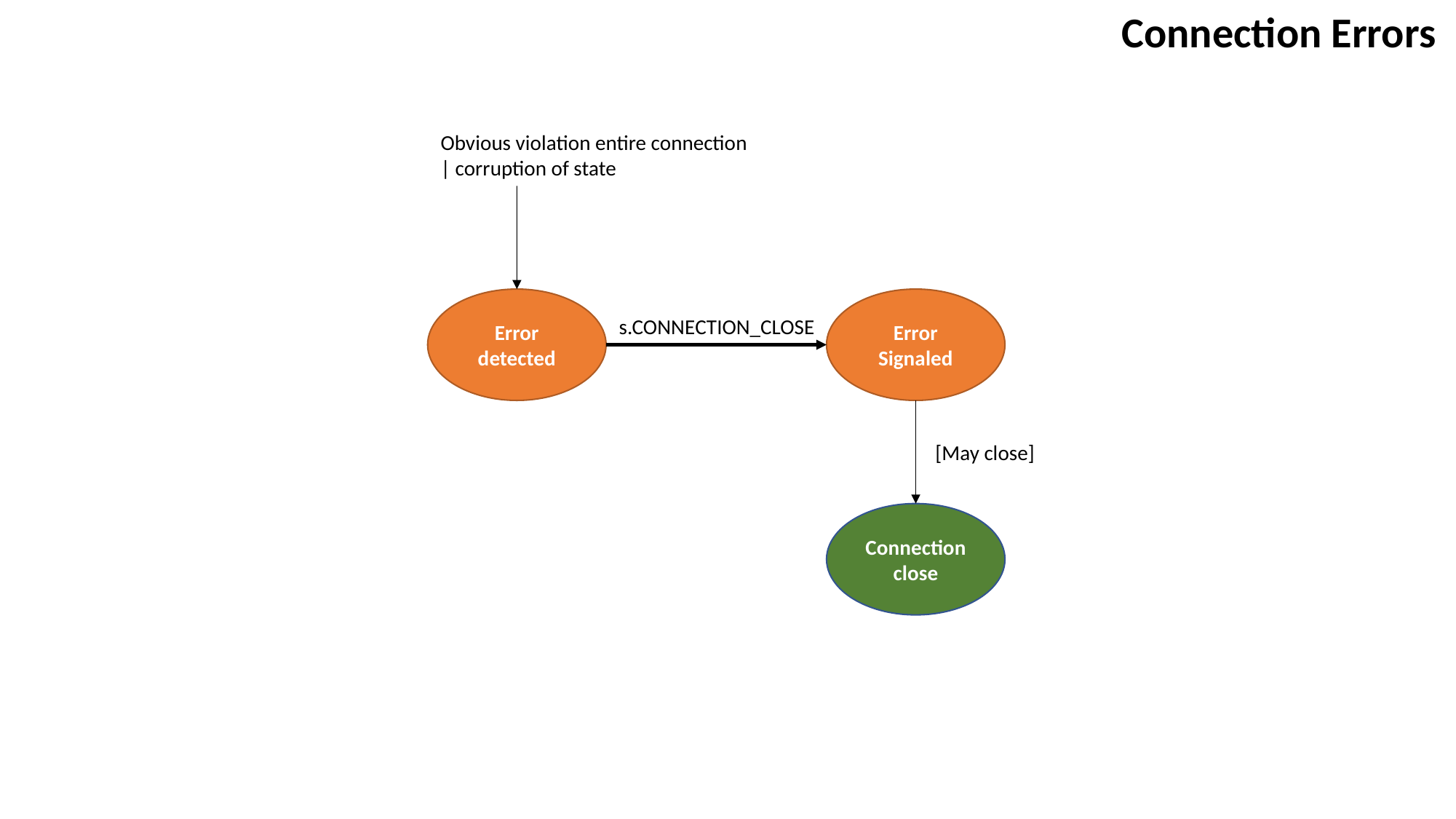

Connection Errors
Obvious violation entire connection
| corruption of state
Error detected
Error Signaled
s.CONNECTION_CLOSE
[May close]
Connection close